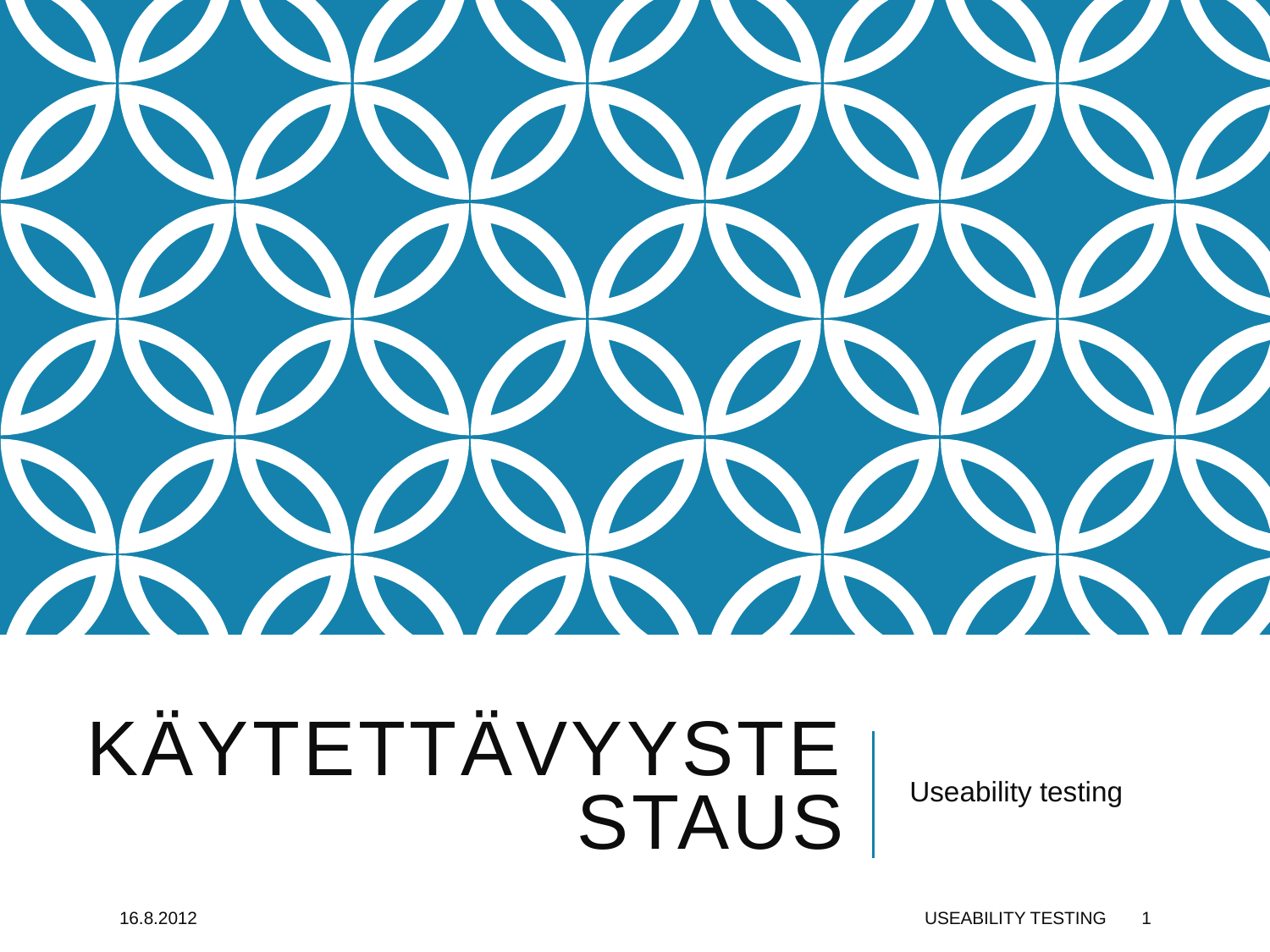

# Käytettävyystestaus
Useability testing
16.8.2012
Useability testing
1